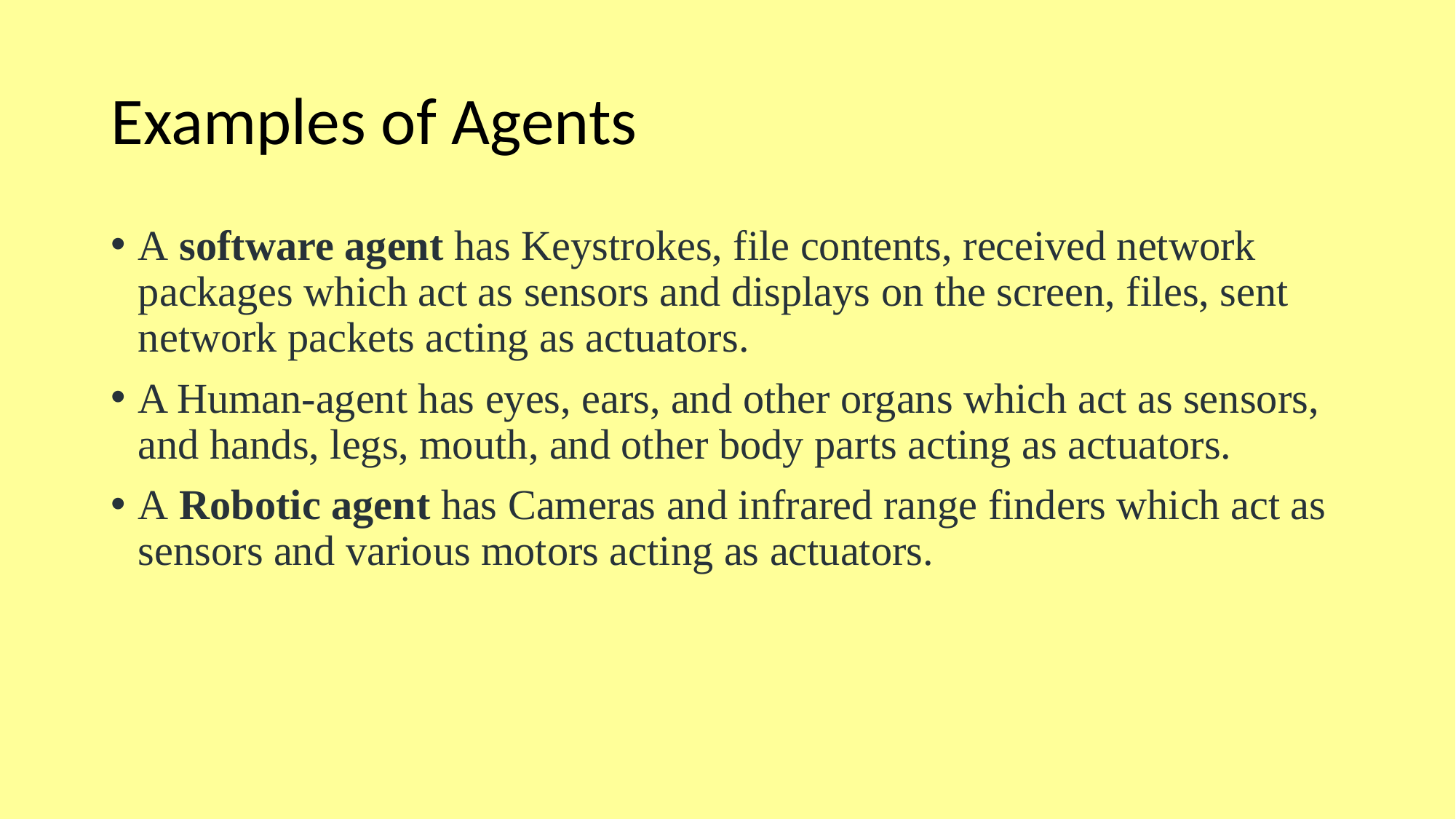

# Examples of Agents
A software agent has Keystrokes, file contents, received network packages which act as sensors and displays on the screen, files, sent network packets acting as actuators.
A Human-agent has eyes, ears, and other organs which act as sensors, and hands, legs, mouth, and other body parts acting as actuators.
A Robotic agent has Cameras and infrared range finders which act as sensors and various motors acting as actuators.